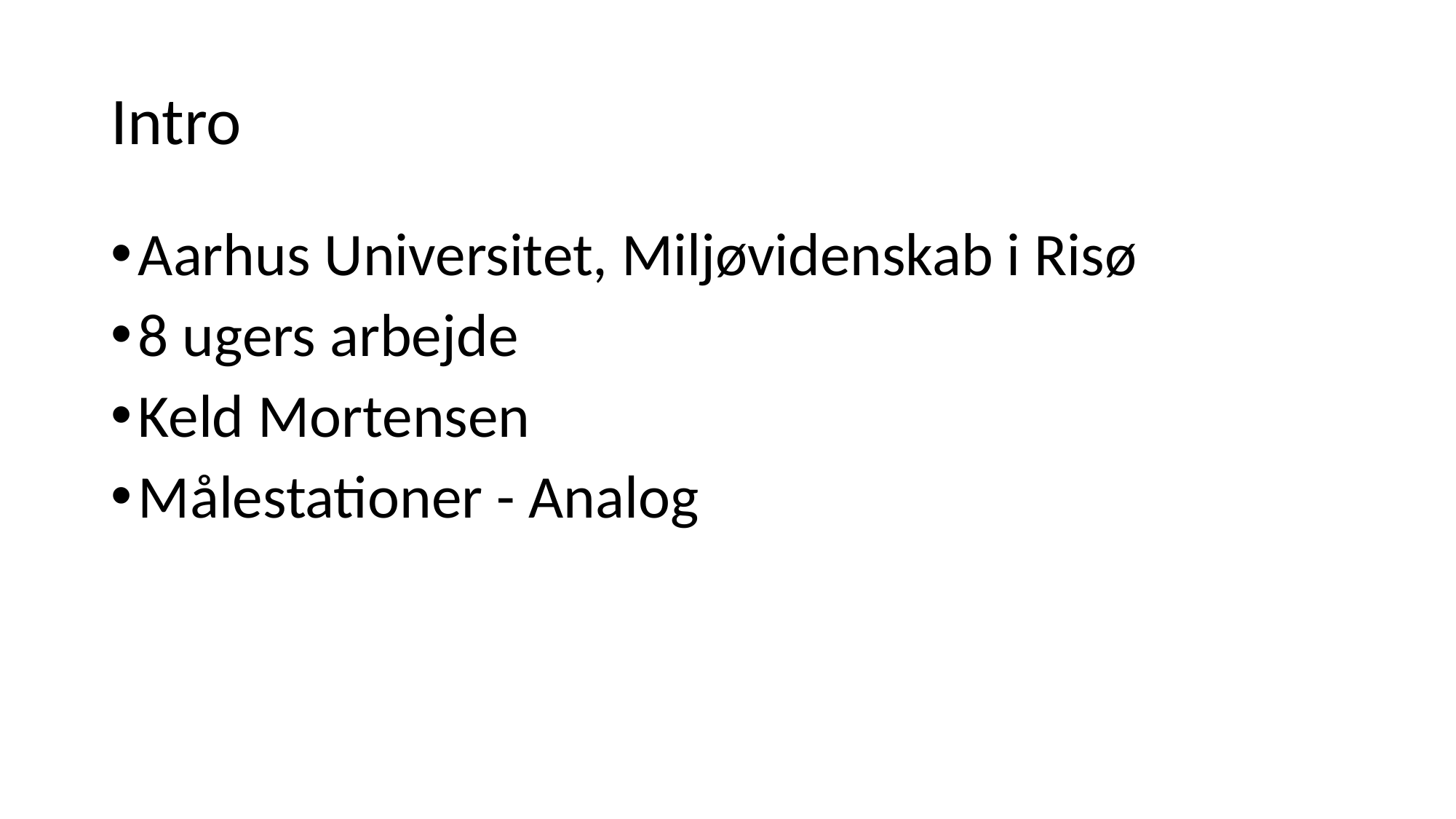

# Intro
Aarhus Universitet, Miljøvidenskab i Risø
8 ugers arbejde
Keld Mortensen
Målestationer - Analog